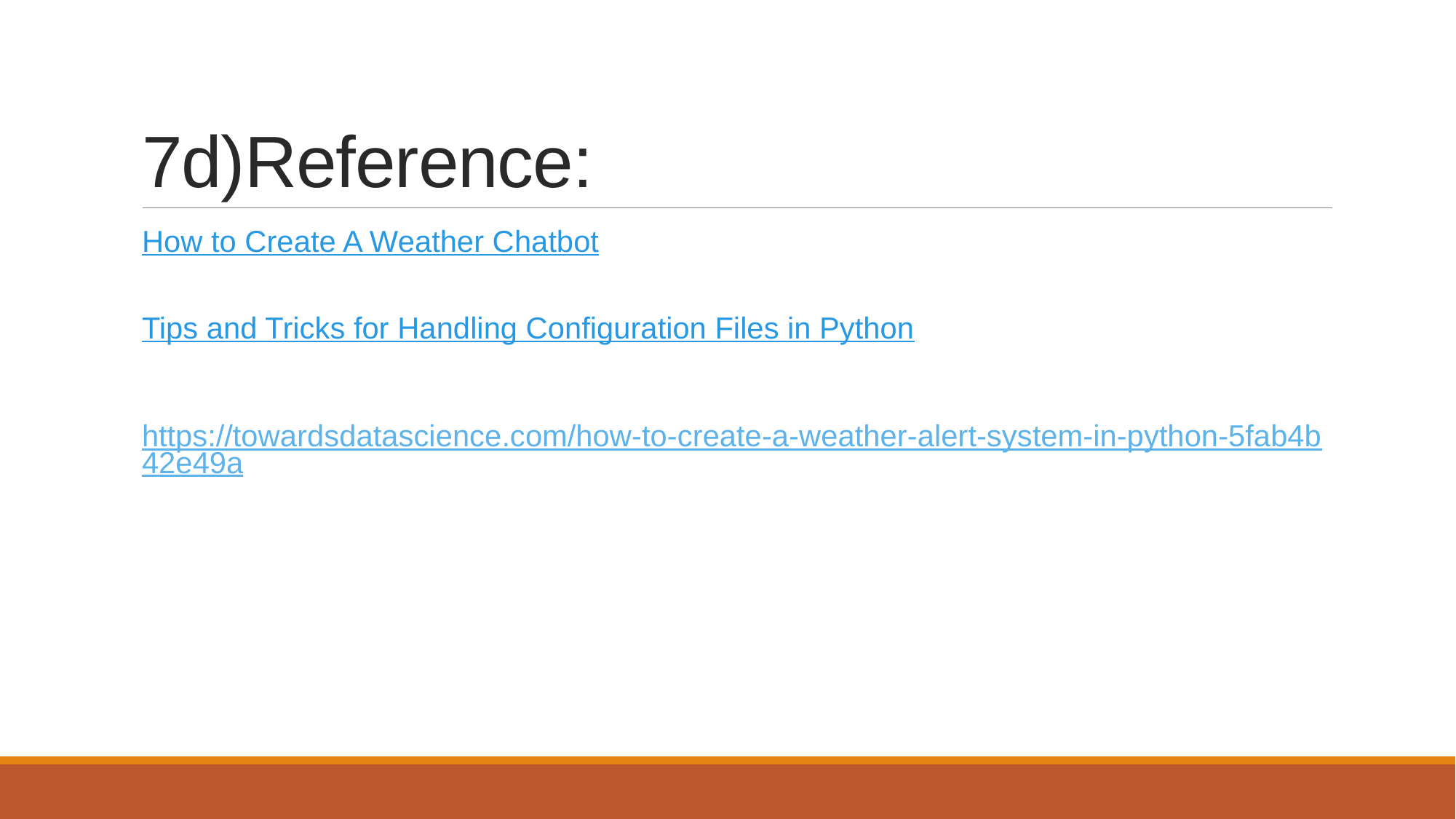

# 7d)Reference:
How to Create A Weather Chatbot
Tips and Tricks for Handling Configuration Files in Python

https://towardsdatascience.com/how-to-create-a-weather-alert-system-in-python-5fab4b42e49a